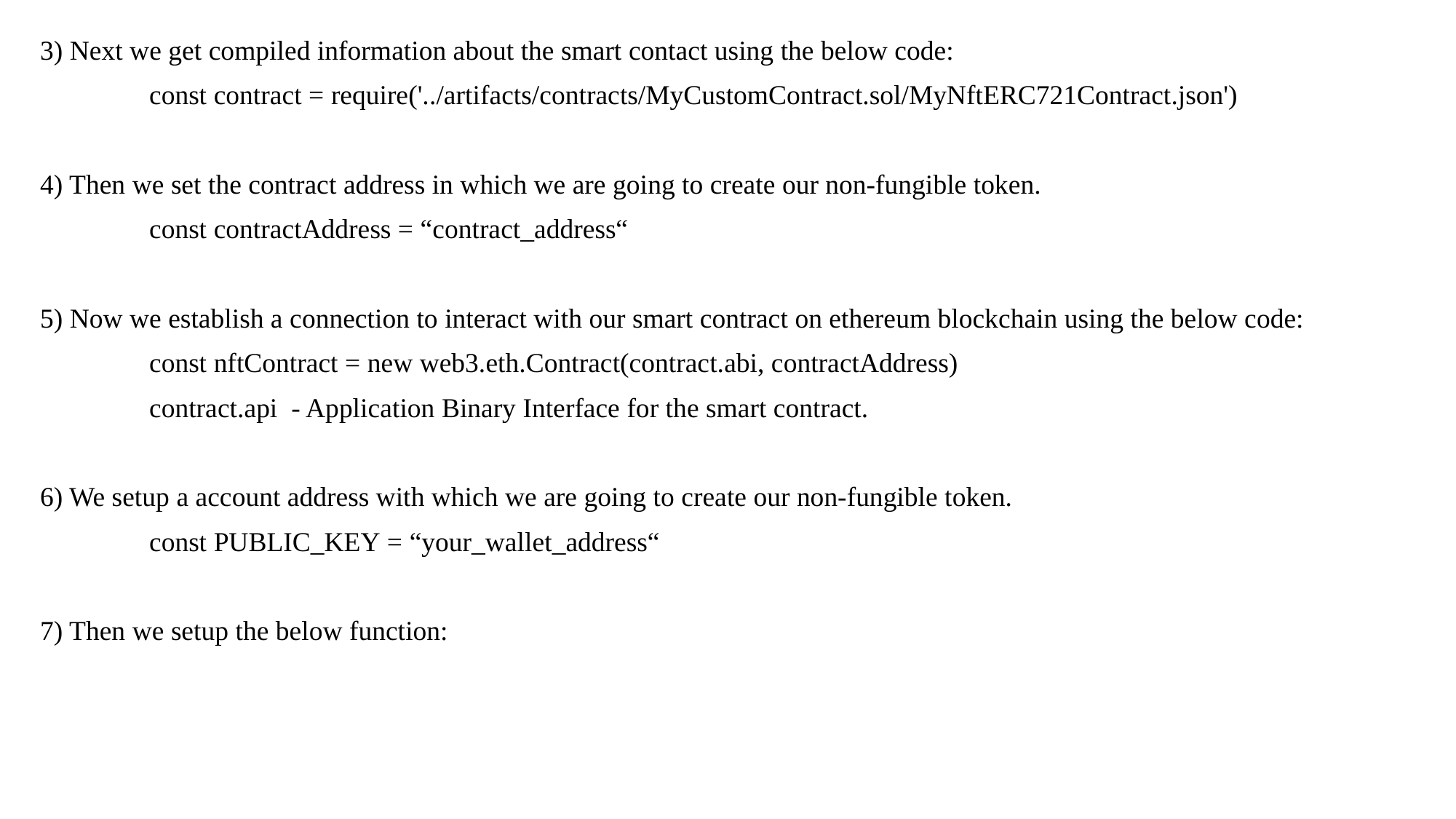

3) Next we get compiled information about the smart contact using the below code:
	const contract = require('../artifacts/contracts/MyCustomContract.sol/MyNftERC721Contract.json')

4) Then we set the contract address in which we are going to create our non-fungible token.
	const contractAddress = “contract_address“

5) Now we establish a connection to interact with our smart contract on ethereum blockchain using the below code:
	const nftContract = new web3.eth.Contract(contract.abi, contractAddress)
	contract.api  - Application Binary Interface for the smart contract.

6) We setup a account address with which we are going to create our non-fungible token.
	const PUBLIC_KEY = “your_wallet_address“

7) Then we setup the below function: